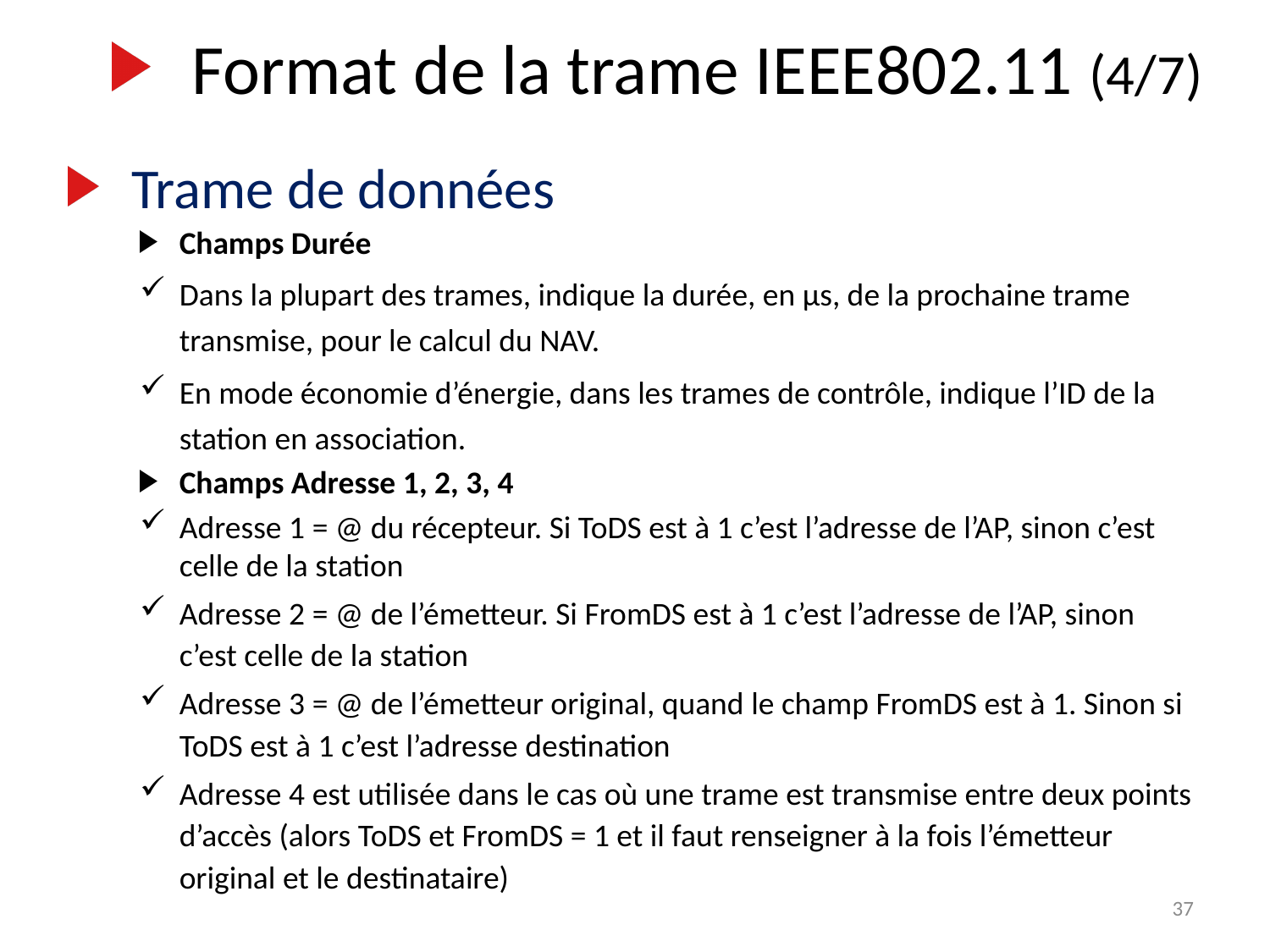

Format de la trame IEEE802.11 (4/7)
Trame de données
Champs Durée
Dans la plupart des trames, indique la durée, en µs, de la prochaine trame transmise, pour le calcul du NAV.
En mode économie d’énergie, dans les trames de contrôle, indique l’ID de la station en association.
Champs Adresse 1, 2, 3, 4
Adresse 1 = @ du récepteur. Si ToDS est à 1 c’est l’adresse de l’AP, sinon c’est celle de la station
Adresse 2 = @ de l’émetteur. Si FromDS est à 1 c’est l’adresse de l’AP, sinon c’est celle de la station
Adresse 3 = @ de l’émetteur original, quand le champ FromDS est à 1. Sinon si ToDS est à 1 c’est l’adresse destination
Adresse 4 est utilisée dans le cas où une trame est transmise entre deux points d’accès (alors ToDS et FromDS = 1 et il faut renseigner à la fois l’émetteur original et le destinataire)
37